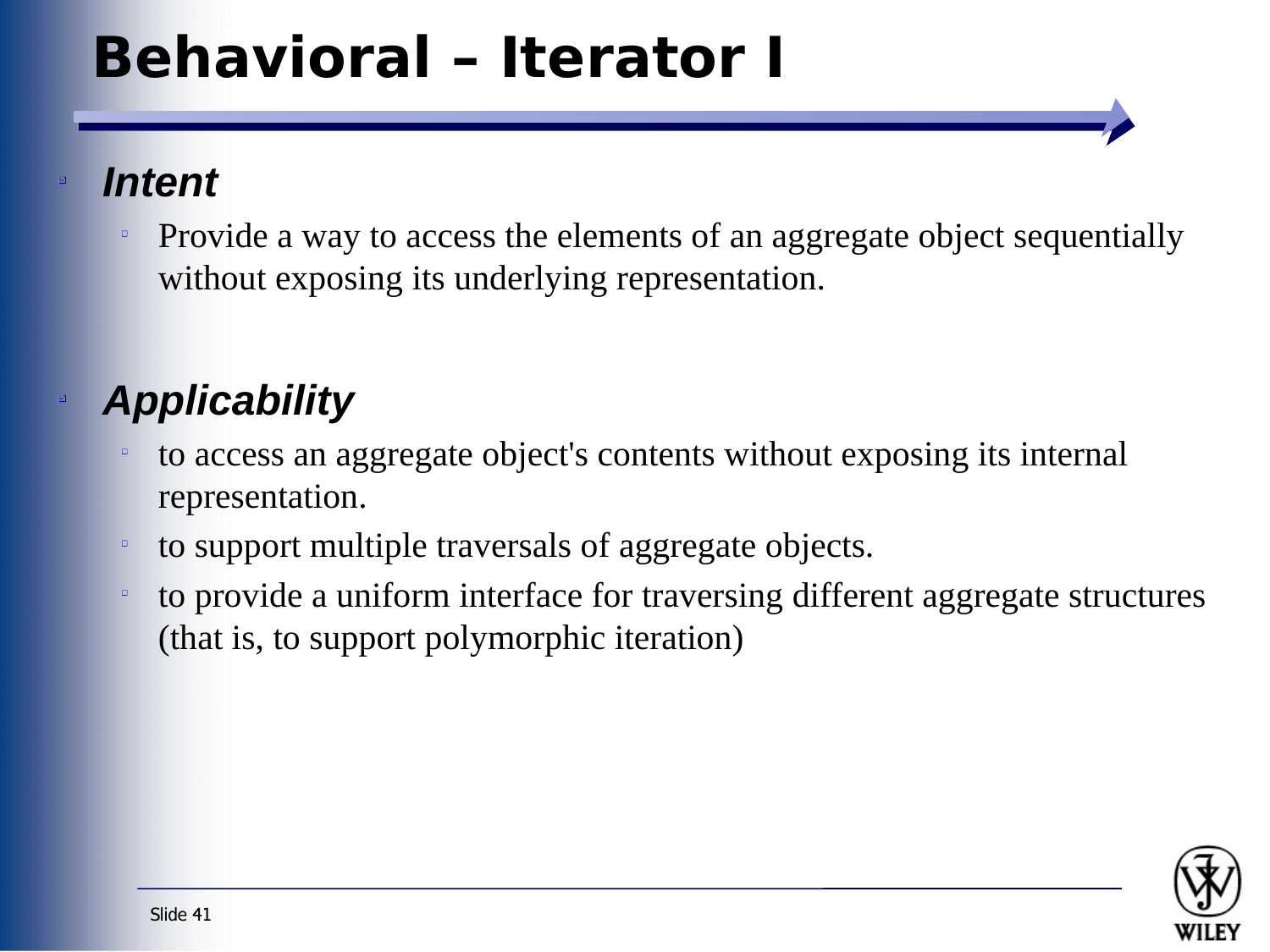

# Behavioral – Iterator I
Intent
Provide a way to access the elements of an aggregate object sequentially without exposing its underlying representation.

Applicability
to access an aggregate object's contents without exposing its internal representation.
to support multiple traversals of aggregate objects.
to provide a uniform interface for traversing different aggregate structures (that is, to support polymorphic iteration)
Slide 41